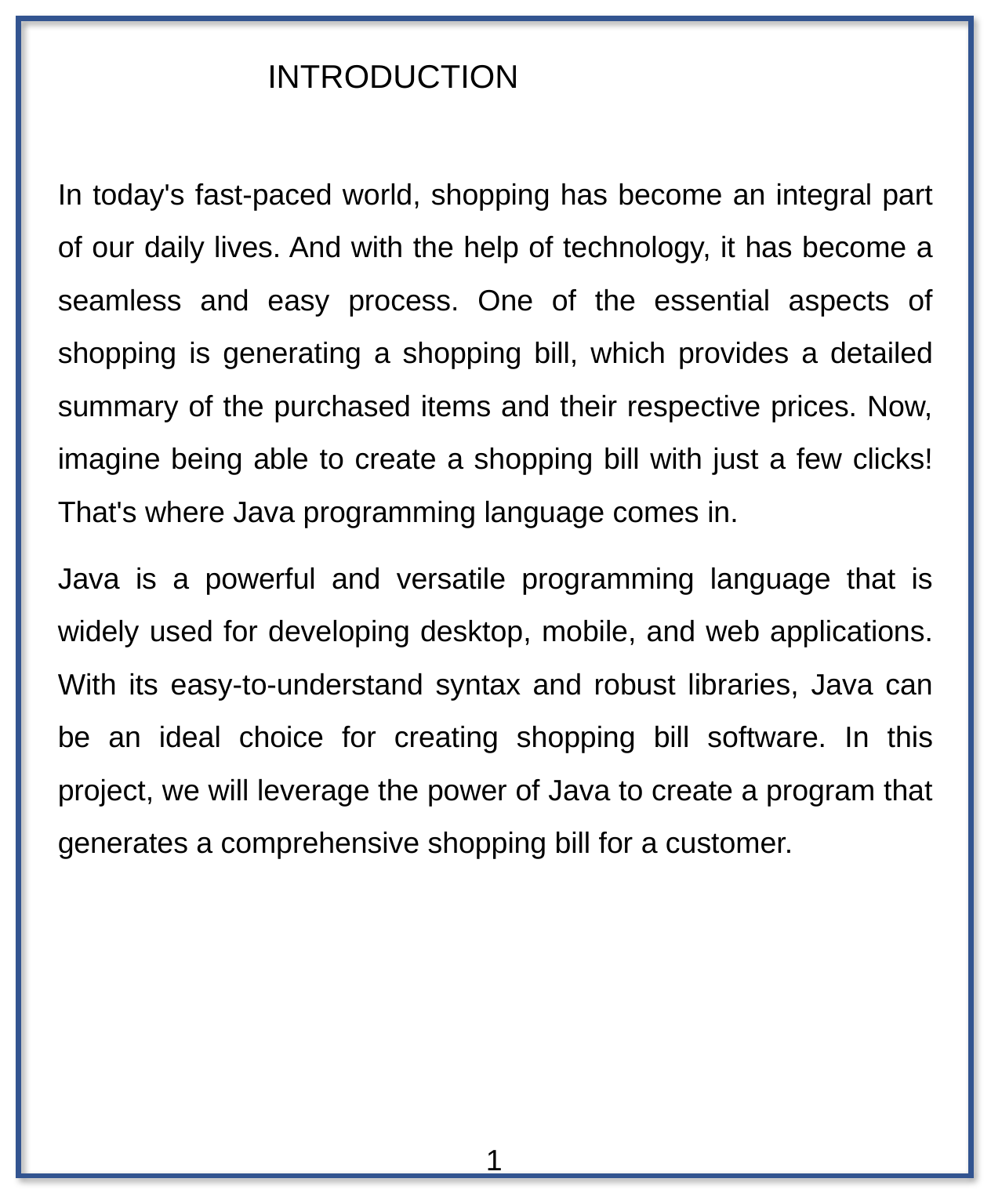

INTRODUCTION

In today's fast-paced world, shopping has become an integral part of our daily lives. And with the help of technology, it has become a seamless and easy process. One of the essential aspects of shopping is generating a shopping bill, which provides a detailed summary of the purchased items and their respective prices. Now, imagine being able to create a shopping bill with just a few clicks! That's where Java programming language comes in.
Java is a powerful and versatile programming language that is widely used for developing desktop, mobile, and web applications. With its easy-to-understand syntax and robust libraries, Java can be an ideal choice for creating shopping bill software. In this project, we will leverage the power of Java to create a program that generates a comprehensive shopping bill for a customer.
Our program will take inputs from the user, including the number of items purchased, and the name and price of each item. It will then calculate the total cost of the purchase and generate a detailed bill for the customer. The program will be user-friendly, making the shopping experience hassle-free and enjoyable for the customer. With Java, we can create a shopping bill software that is both efficient and user-friendly, making the shopping experience a breeze for all.
                                                    1

                                         1